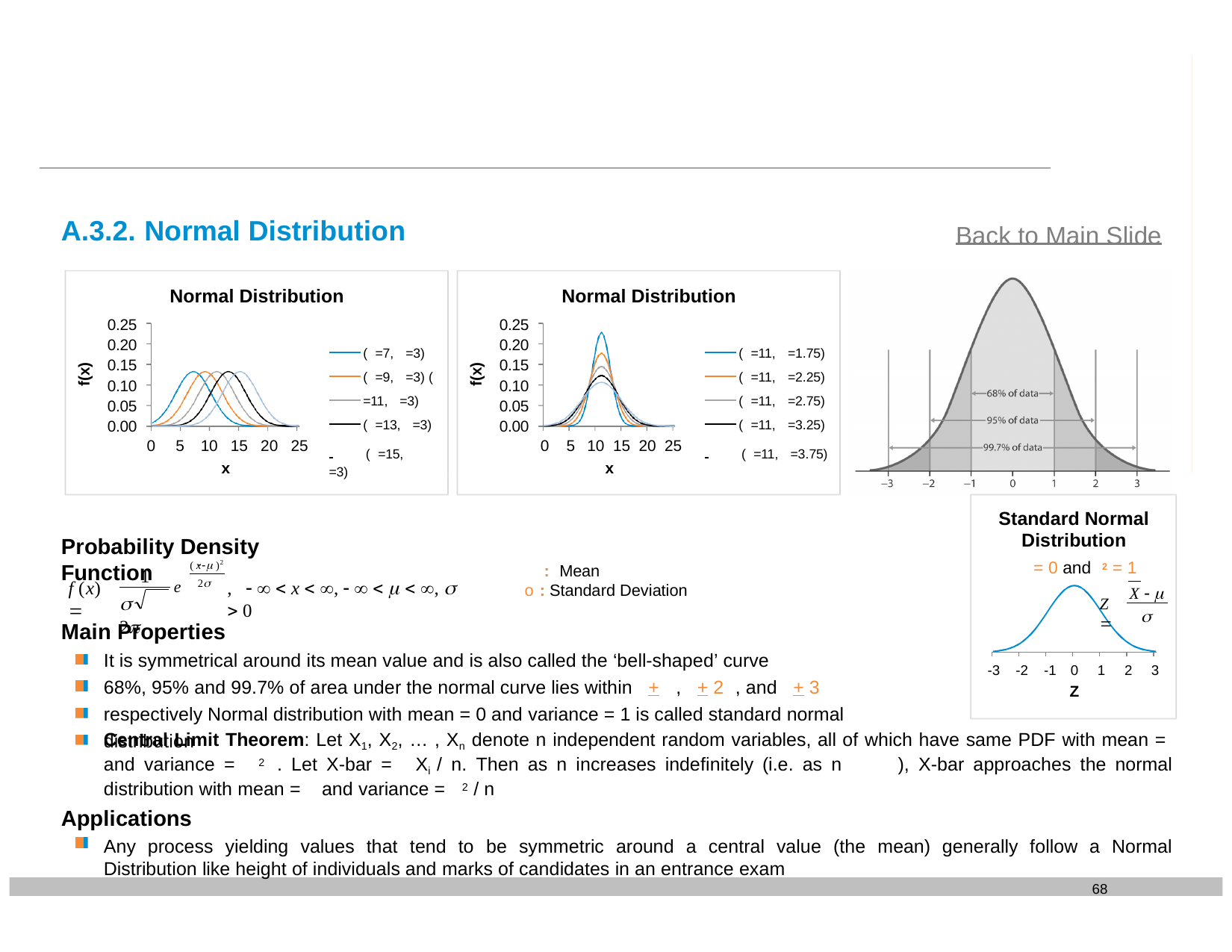

A.3.2. Normal Distribution
Back to Main Slide

Normal Distribution
Normal Distribution
0.25
0.20
0.15
0.10
0.05
0.00
0.25
0.20
0.15
0.10
0.05
0.00

( =7,  =3)
( =9,  =3) ( =11,  =3)
( =13,  =3)
( =11,  =1.75)
( =11,  =2.25)
( =11,  =2.75)
( =11,  =3.25)

f(x)
f(x)

0	5	10   15   20   25
x
 	( =15,  =3)
0	5   10  15  20  25
x
 	( =11,  =3.75)

Standard Normal Distribution
  = 0 and  2 = 1
Probability Density Function
( x−μ )2
  : Mean
o : Standard Deviation
1
−	2
e	2σ

,   − ∞ < x < ∞, − ∞ < μ < ∞, σ > 0
f (x) =

X − μ

σ	2π
Z =

σ
Main Properties
It is symmetrical around its mean value and is also called the ‘bell-shaped’ curve
68%, 95% and 99.7% of area under the normal curve lies within  +  ,  + 2 , and  + 3  respectively Normal distribution with mean = 0 and variance = 1 is called standard normal distribution

-3    -2    -1	0	1	2	3
Z

Central Limit Theorem: Let X1, X2, … , Xn  denote n independent random variables, all of which have same PDF with mean =  and variance =  2  . Let X-bar =  Xi / n. Then as n increases indefinitely (i.e. as n    ), X-bar approaches the normal distribution with mean =   and variance =  2 / n
Applications
Any process yielding values that tend to be symmetric around a central value (the mean) generally follow a Normal Distribution like height of individuals and marks of candidates in an entrance exam

68